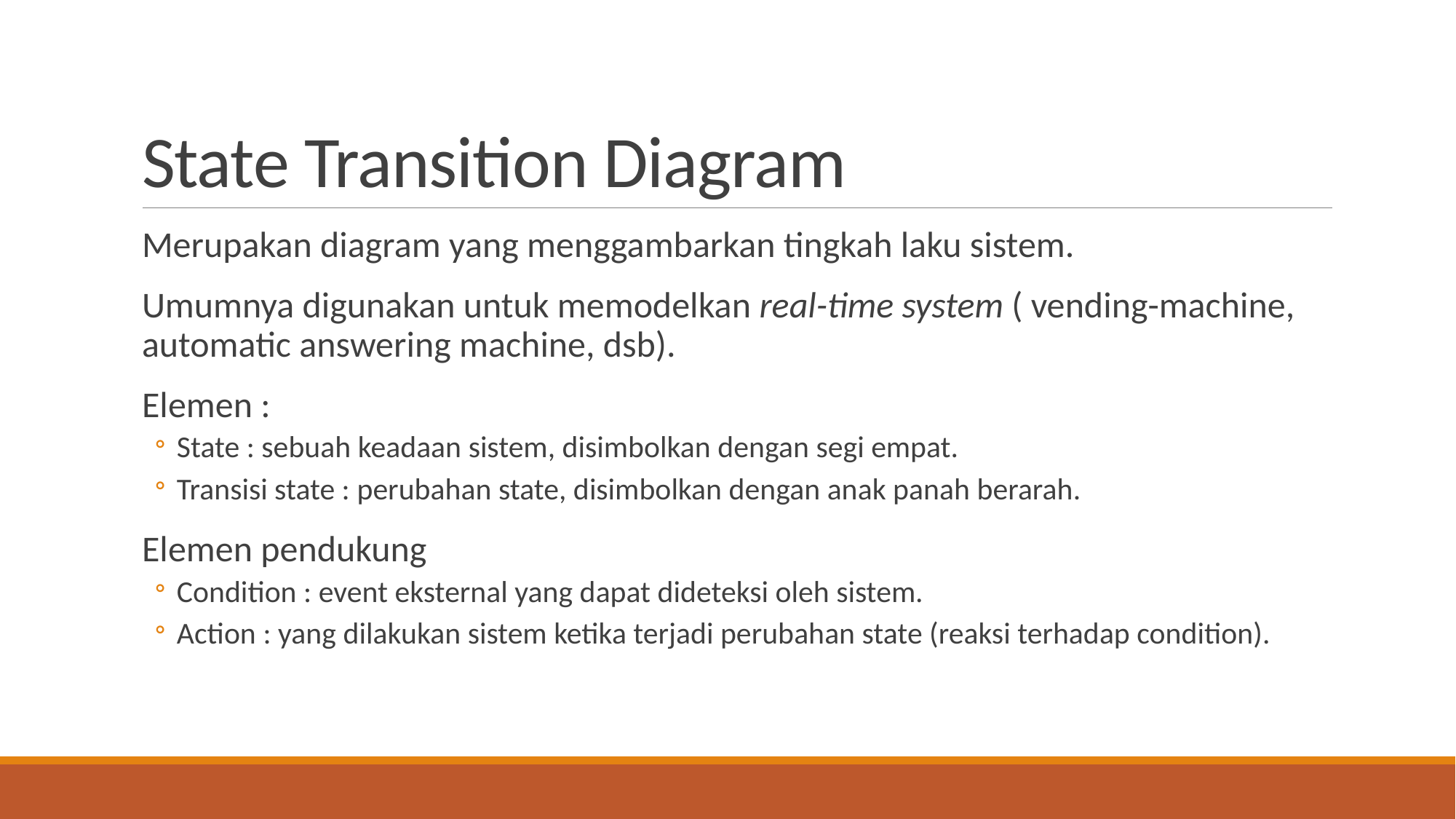

# State Transition Diagram
Merupakan diagram yang menggambarkan tingkah laku sistem.
Umumnya digunakan untuk memodelkan real-time system ( vending-machine, automatic answering machine, dsb).
Elemen :
State : sebuah keadaan sistem, disimbolkan dengan segi empat.
Transisi state : perubahan state, disimbolkan dengan anak panah berarah.
Elemen pendukung
Condition : event eksternal yang dapat dideteksi oleh sistem.
Action : yang dilakukan sistem ketika terjadi perubahan state (reaksi terhadap condition).